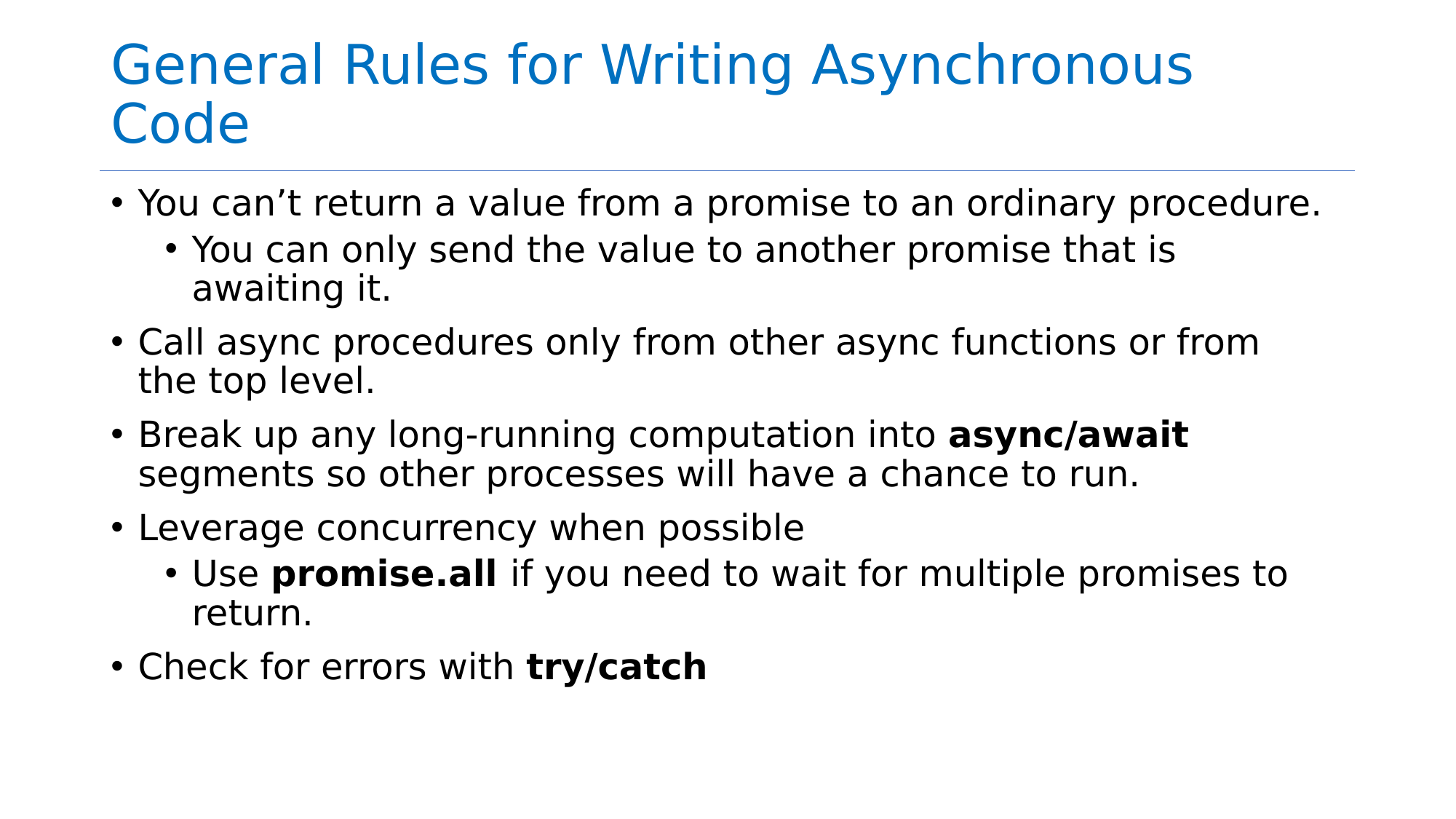

# General Rules for Writing Asynchronous Code
You can’t return a value from a promise to an ordinary procedure.
You can only send the value to another promise that is awaiting it.
Call async procedures only from other async functions or from the top level.
Break up any long-running computation into async/await segments so other processes will have a chance to run.
Leverage concurrency when possible
Use promise.all if you need to wait for multiple promises to return.
Check for errors with try/catch